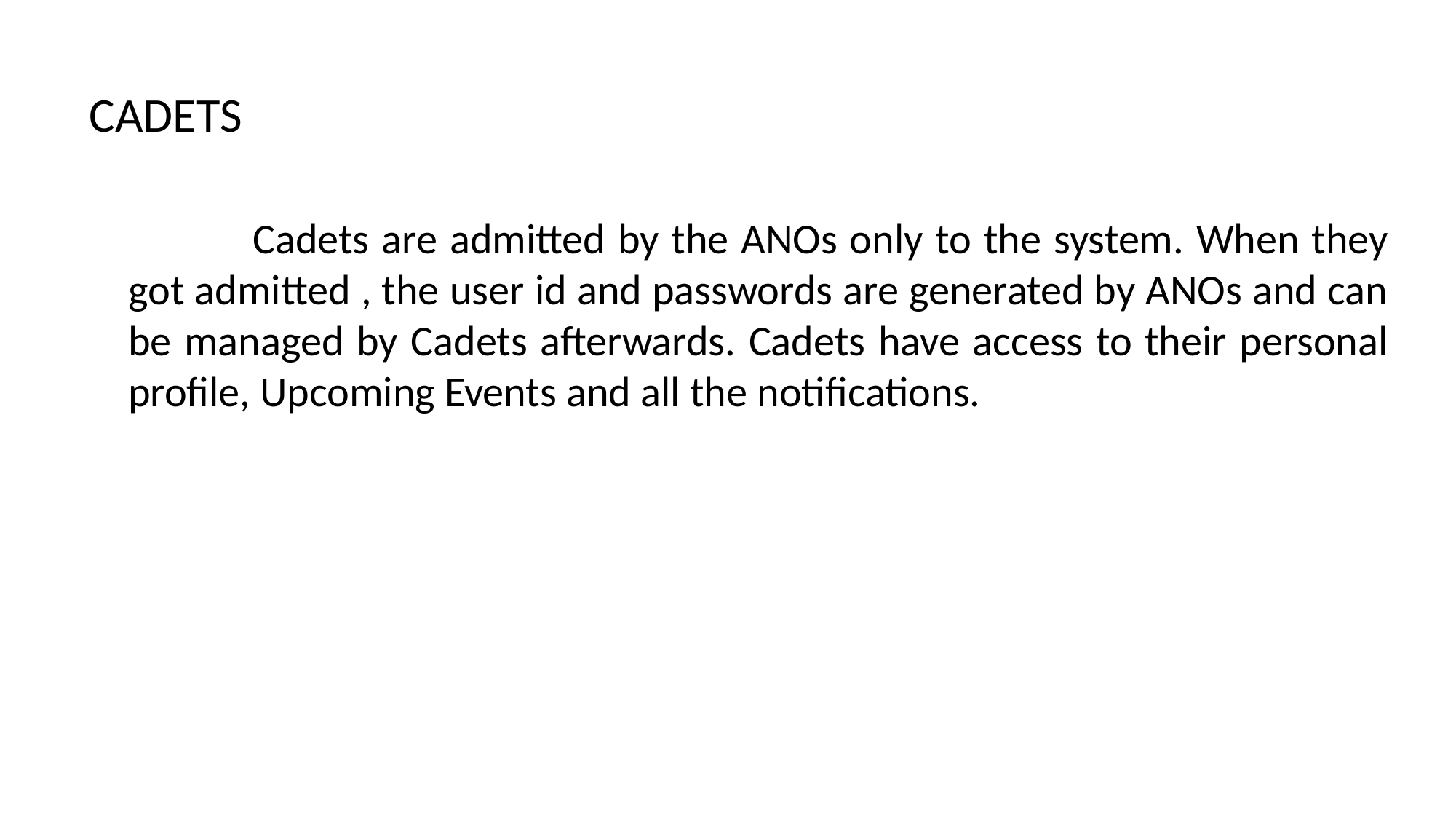

CADETS
          Cadets are admitted by the ANOs only to the system. When they got admitted , the user id and passwords are generated by ANOs and can be managed by Cadets afterwards. Cadets have access to their personal profile, Upcoming Events and all the notifications.